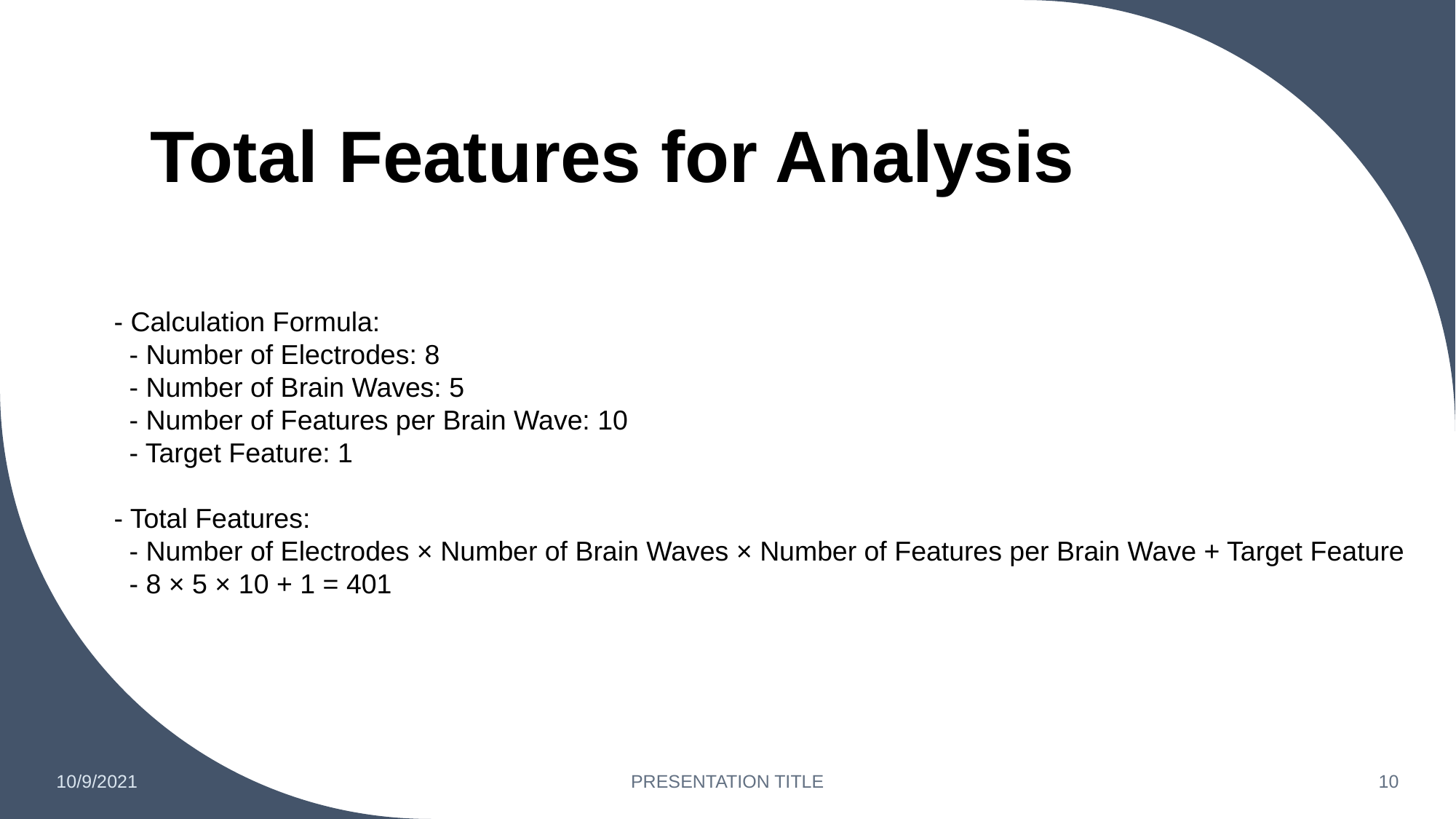

# Total Features for Analysis
- Calculation Formula:
  - Number of Electrodes: 8
  - Number of Brain Waves: 5
  - Number of Features per Brain Wave: 10
  - Target Feature: 1

- Total Features:
  - Number of Electrodes × Number of Brain Waves × Number of Features per Brain Wave + Target Feature
  - 8 × 5 × 10 + 1 = 401
10/9/2021
PRESENTATION TITLE
10